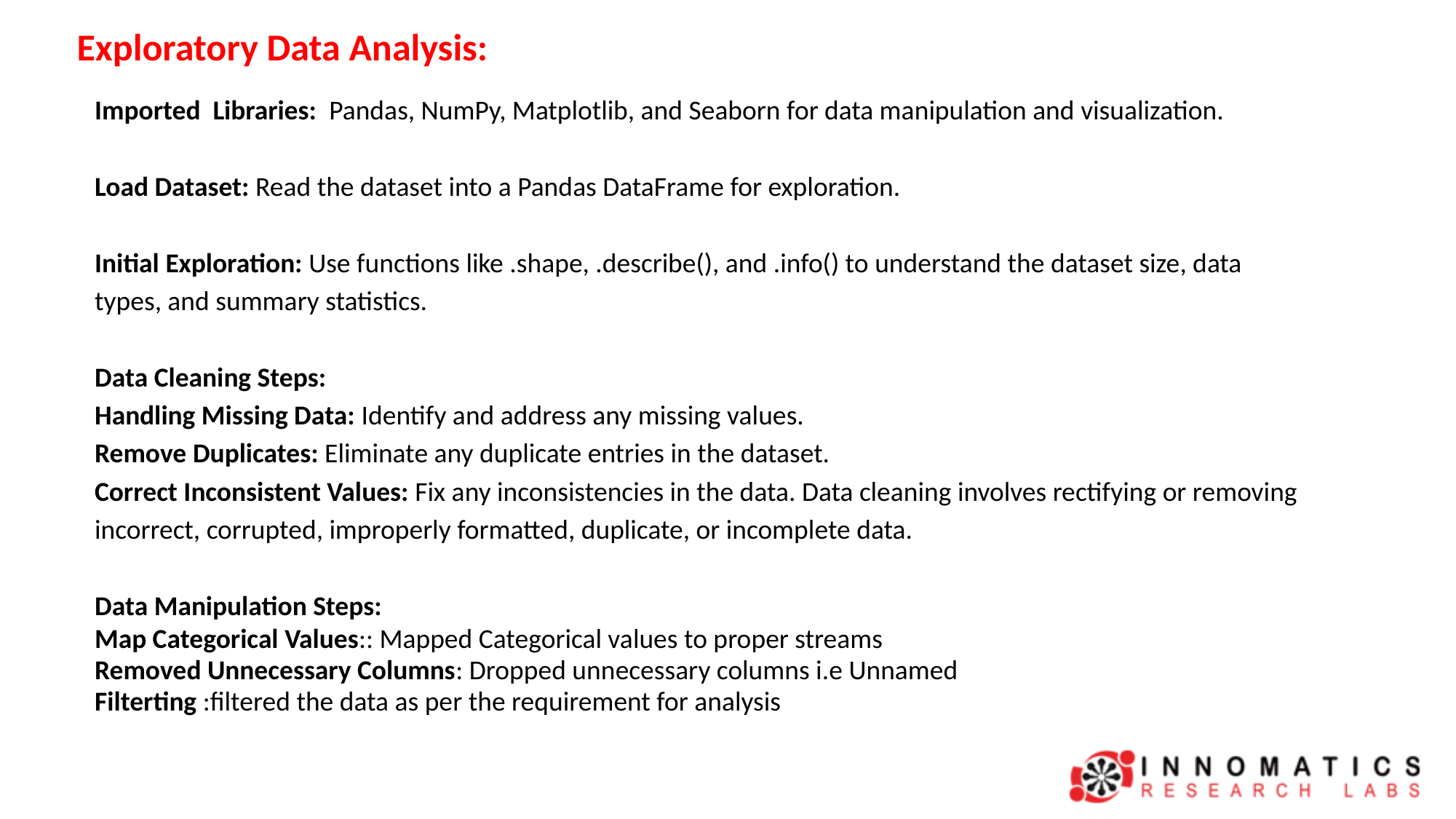

# Exploratory Data Analysis:
Imported  Libraries:  Pandas, NumPy, Matplotlib, and Seaborn for data manipulation and visualization.

Load Dataset: Read the dataset into a Pandas DataFrame for exploration.

Initial Exploration: Use functions like .shape, .describe(), and .info() to understand the dataset size, data
types, and summary statistics.

Data Cleaning Steps:
Handling Missing Data: Identify and address any missing values.
Remove Duplicates: Eliminate any duplicate entries in the dataset.
Correct Inconsistent Values: Fix any inconsistencies in the data. Data cleaning involves rectifying or removing
incorrect, corrupted, improperly formatted, duplicate, or incomplete data.

Data Manipulation Steps:
Map Categorical Values:: Mapped Categorical values to proper streams
Removed Unnecessary Columns: Dropped unnecessary columns i.e Unnamed
Filterting :filtered the data as per the requirement for analysis